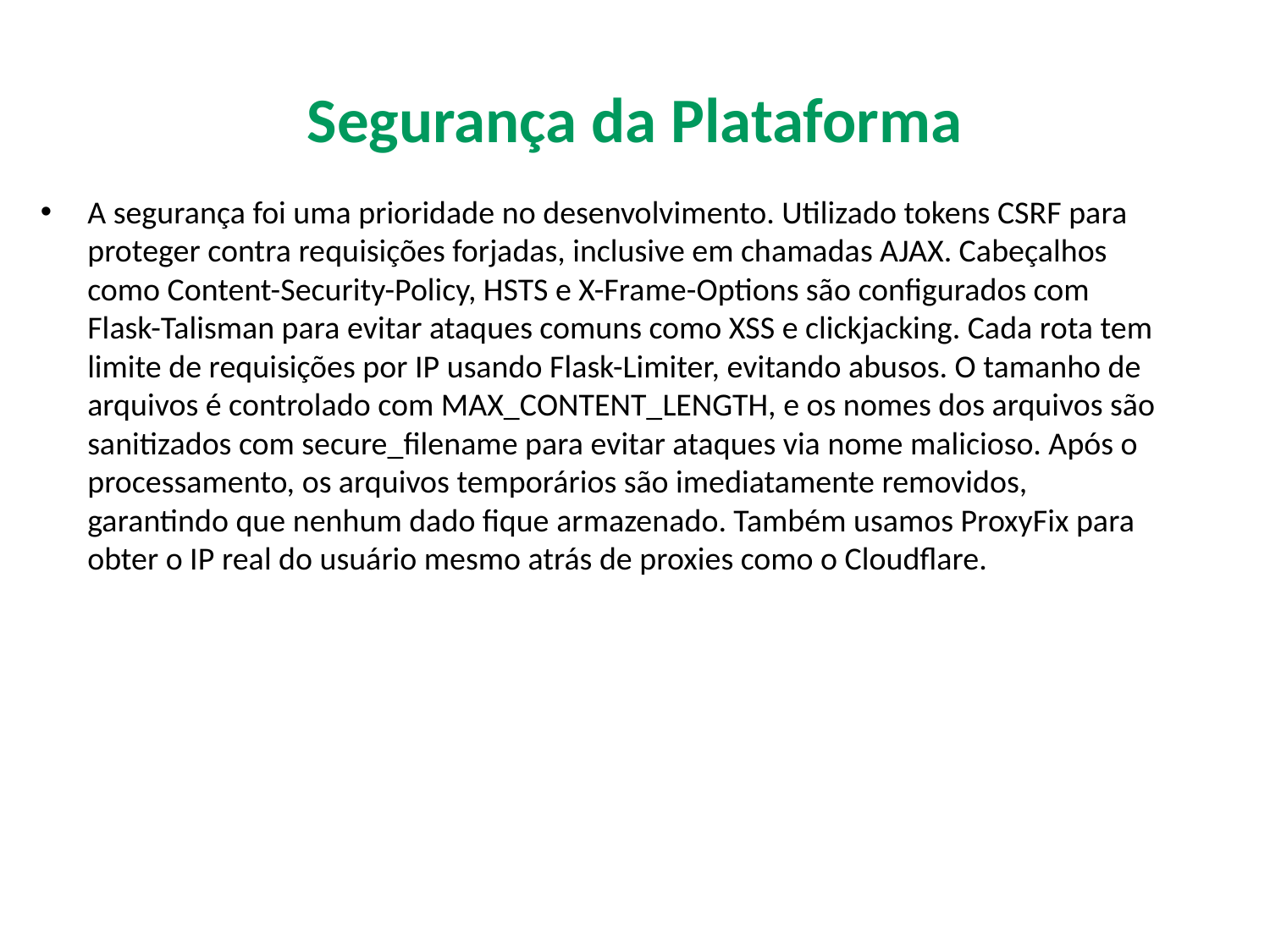

# Segurança da Plataforma
A segurança foi uma prioridade no desenvolvimento. Utilizado tokens CSRF para proteger contra requisições forjadas, inclusive em chamadas AJAX. Cabeçalhos como Content-Security-Policy, HSTS e X-Frame-Options são configurados com Flask-Talisman para evitar ataques comuns como XSS e clickjacking. Cada rota tem limite de requisições por IP usando Flask-Limiter, evitando abusos. O tamanho de arquivos é controlado com MAX_CONTENT_LENGTH, e os nomes dos arquivos são sanitizados com secure_filename para evitar ataques via nome malicioso. Após o processamento, os arquivos temporários são imediatamente removidos, garantindo que nenhum dado fique armazenado. Também usamos ProxyFix para obter o IP real do usuário mesmo atrás de proxies como o Cloudflare.